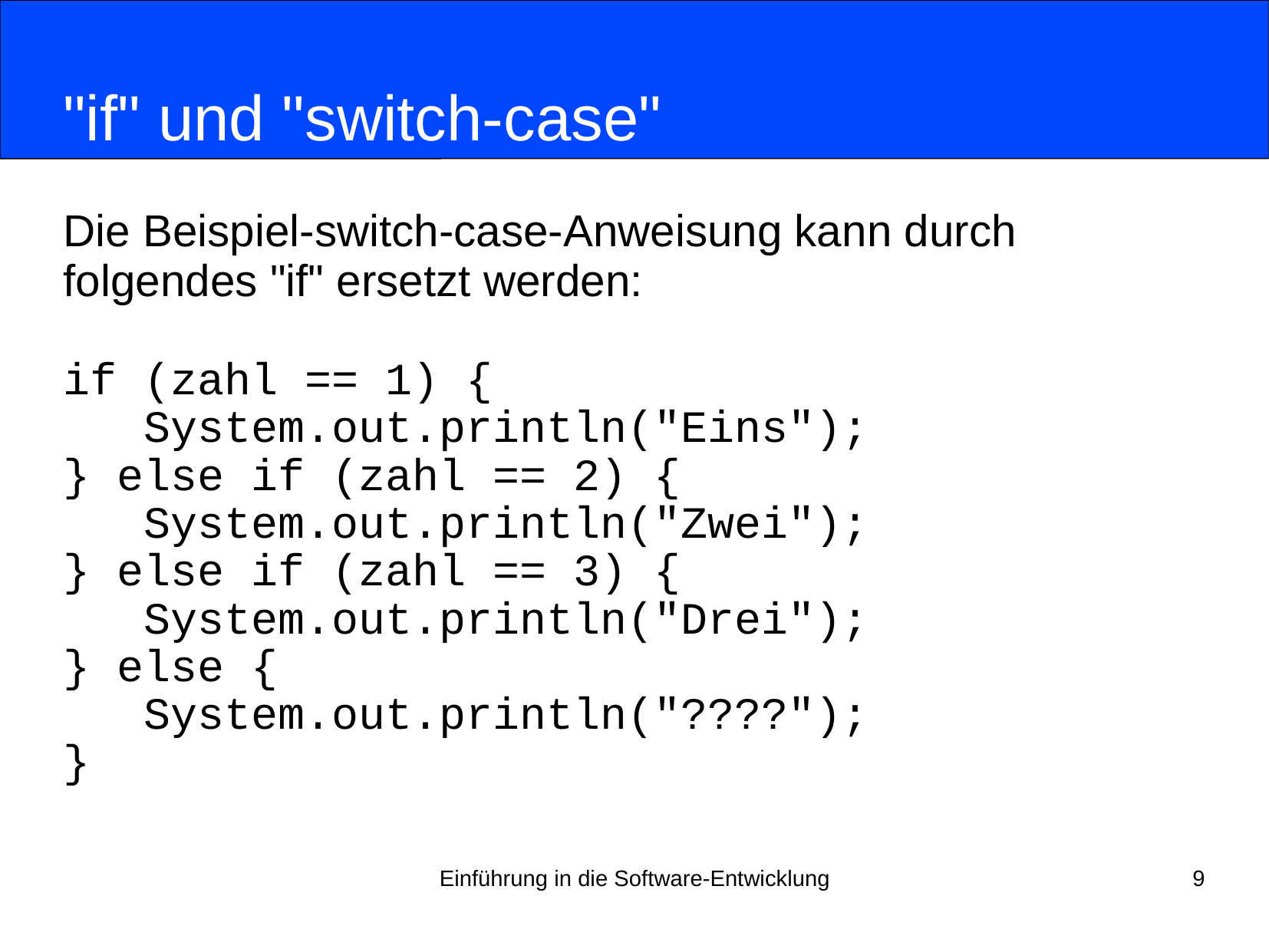

# "if" und "switch-case"
Die Beispiel-switch-case-Anweisung kann durch
folgendes "if" ersetzt werden:

if (zahl == 1) {
   System.out.println("Eins");
} else if (zahl == 2) {
   System.out.println("Zwei");
} else if (zahl == 3) {
   System.out.println("Drei");
} else {
   System.out.println("????");
}

Einführung in die Software-Entwicklung
9